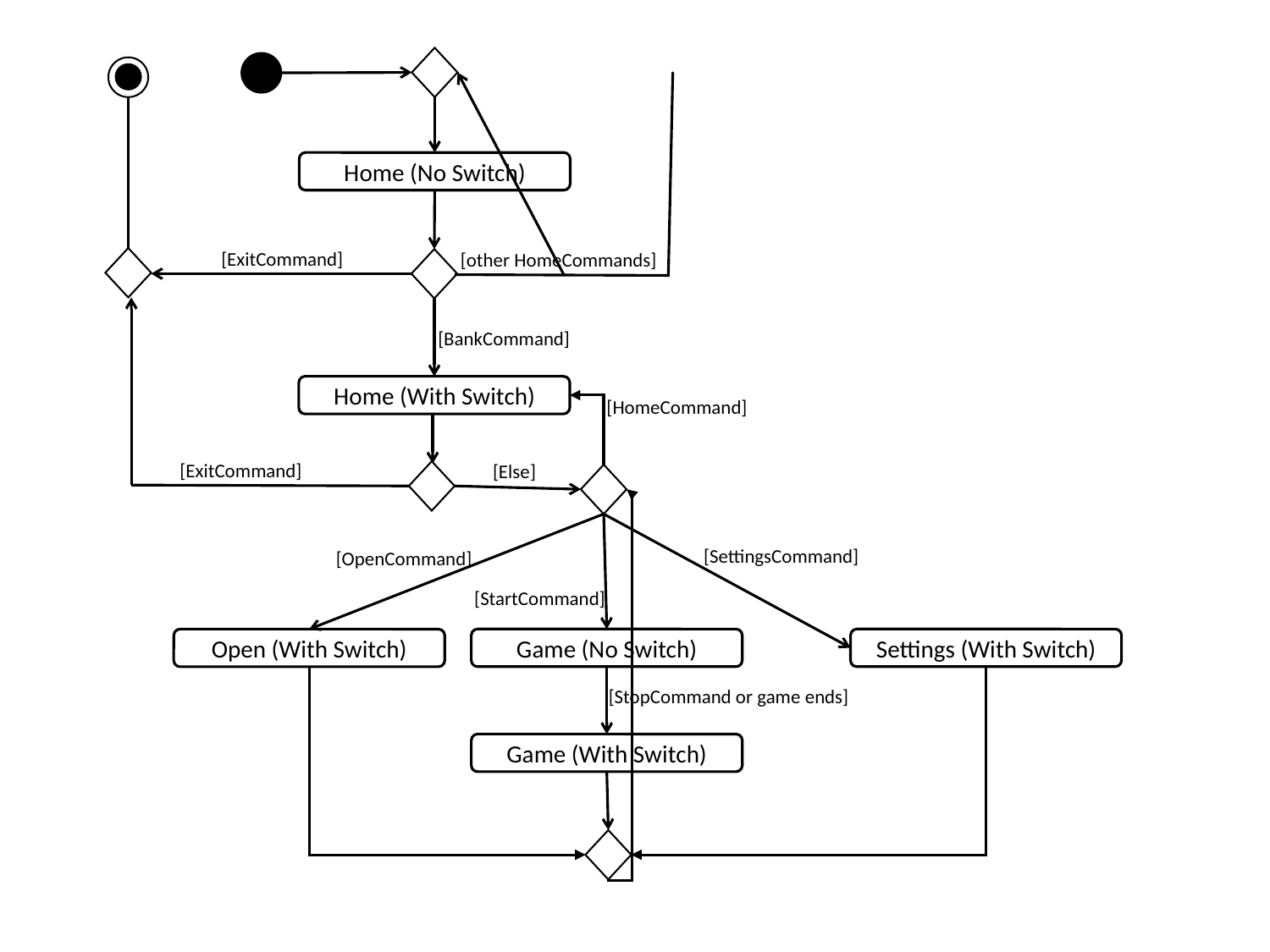

Home (No Switch)
[ExitCommand]
[other HomeCommands]

[BankCommand]
Home (With Switch)
[HomeCommand]
[ExitCommand]
[Else]

[SettingsCommand]
[OpenCommand]
[StartCommand]
Game (No Switch)
Settings (With Switch)
Open (With Switch)
[StopCommand or game ends]
Game (With Switch)